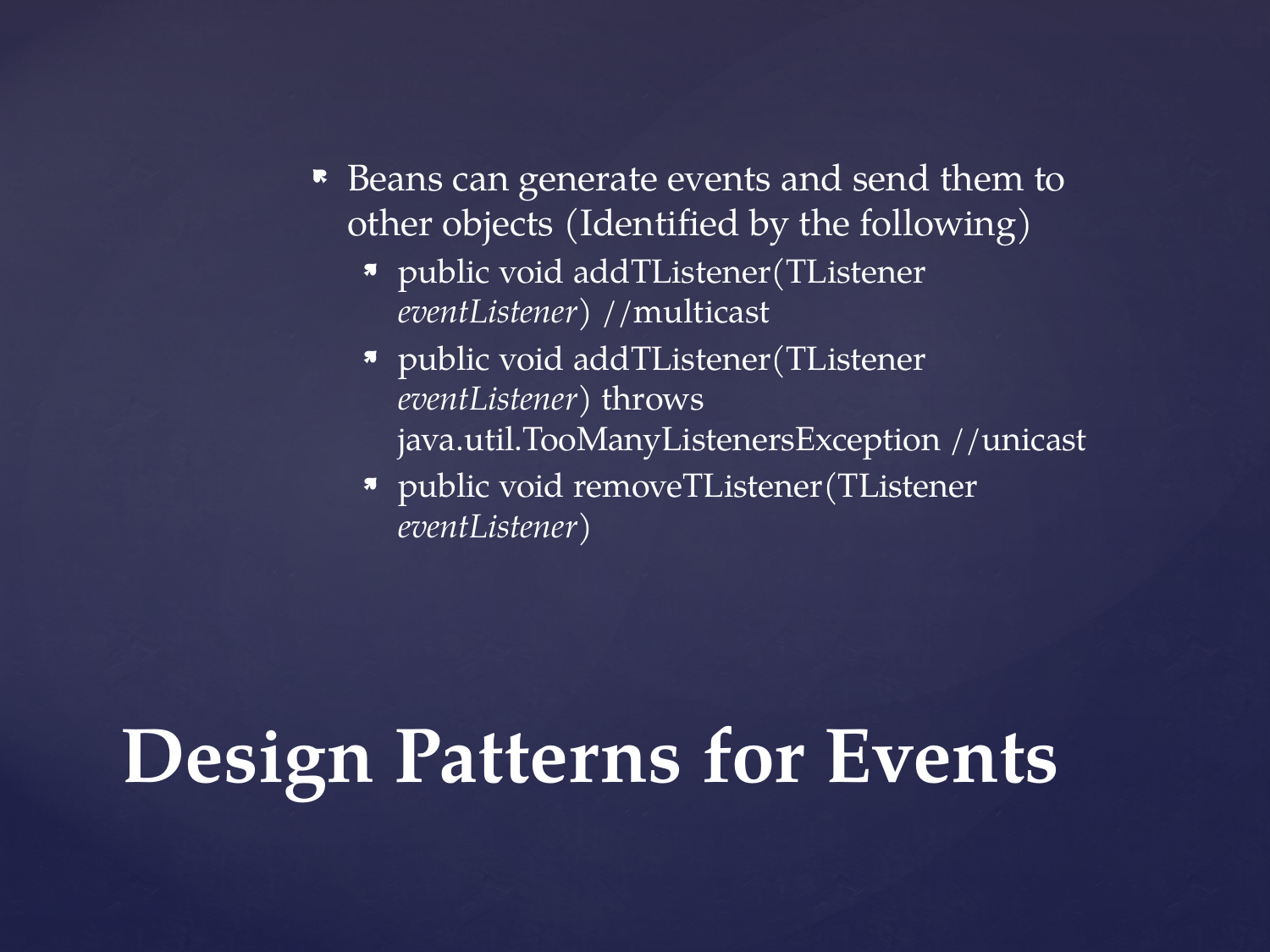

Beans can generate events and send them to other objects (Identified by the following)
public void addTListener(TListener eventListener) //multicast
public void addTListener(TListener eventListener) throws java.util.TooManyListenersException //unicast
public void removeTListener(TListener eventListener)
# Design Patterns for Events